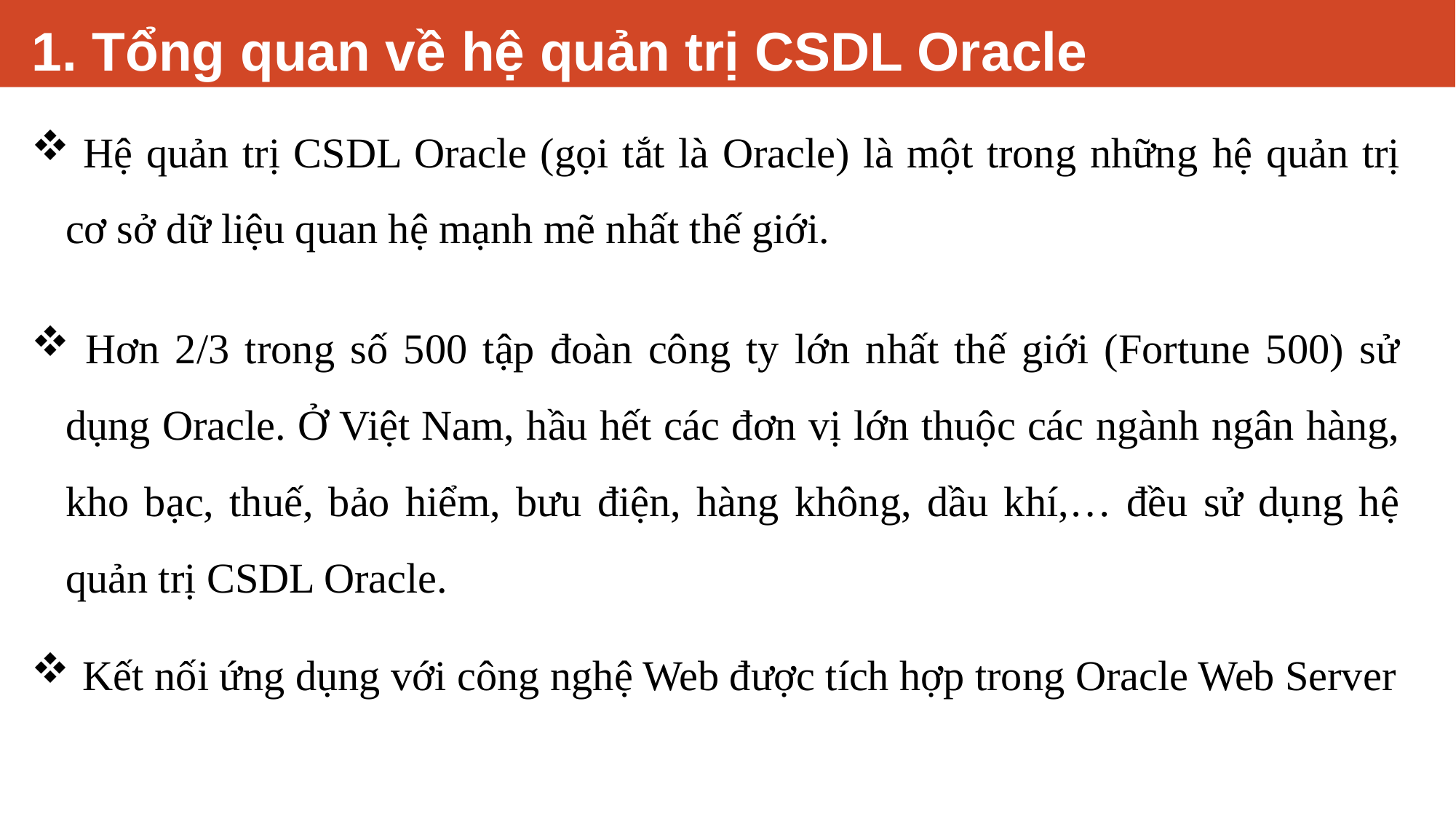

# 1. Tổng quan về hệ quản trị CSDL Oracle
 Hệ quản trị CSDL Oracle (gọi tắt là Oracle) là một trong những hệ quản trị cơ sở dữ liệu quan hệ mạnh mẽ nhất thế giới.
 Hơn 2/3 trong số 500 tập đoàn công ty lớn nhất thế giới (Fortune 500) sử dụng Oracle. Ở Việt Nam, hầu hết các đơn vị lớn thuộc các ngành ngân hàng, kho bạc, thuế, bảo hiểm, bưu điện, hàng không, dầu khí,… đều sử dụng hệ quản trị CSDL Oracle.
 Kết nối ứng dụng với công nghệ Web được tích hợp trong Oracle Web Server